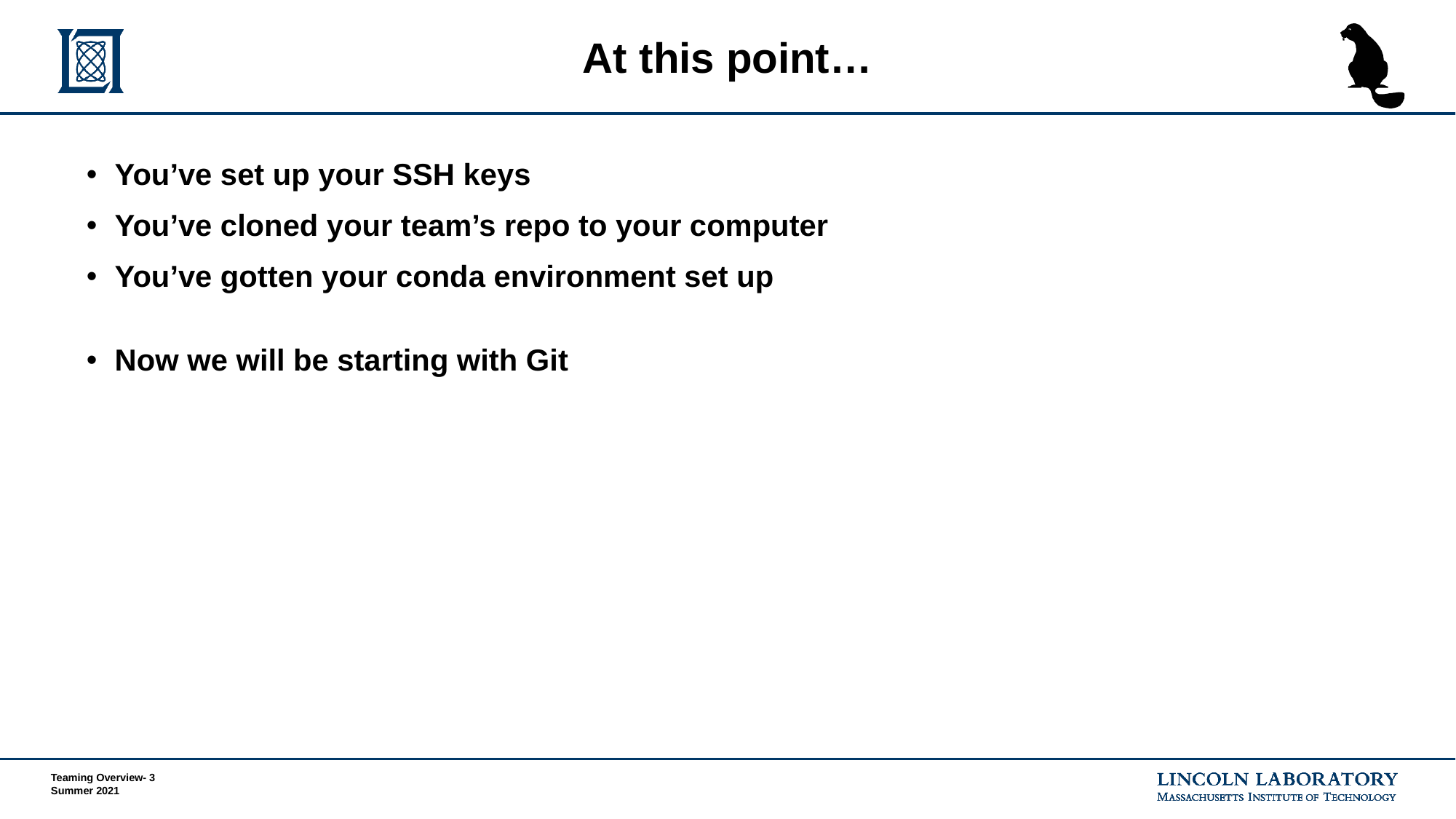

# At this point…
You’ve set up your SSH keys
You’ve cloned your team’s repo to your computer
You’ve gotten your conda environment set up
Now we will be starting with Git